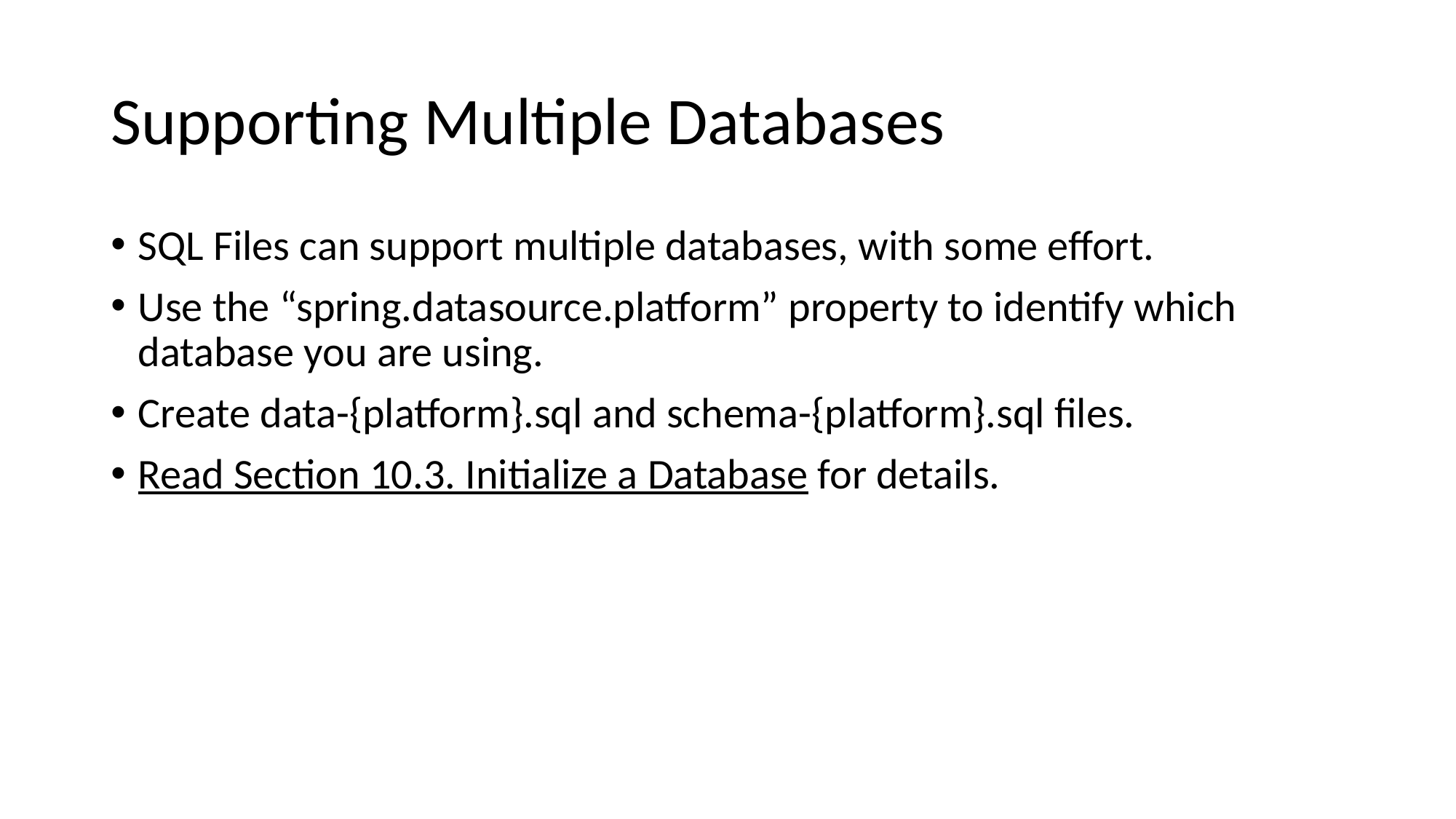

# Supporting Multiple Databases
SQL Files can support multiple databases, with some effort.
Use the “spring.datasource.platform” property to identify which database you are using.
Create data-{platform}.sql and schema-{platform}.sql files.
Read Section 10.3. Initialize a Database for details.